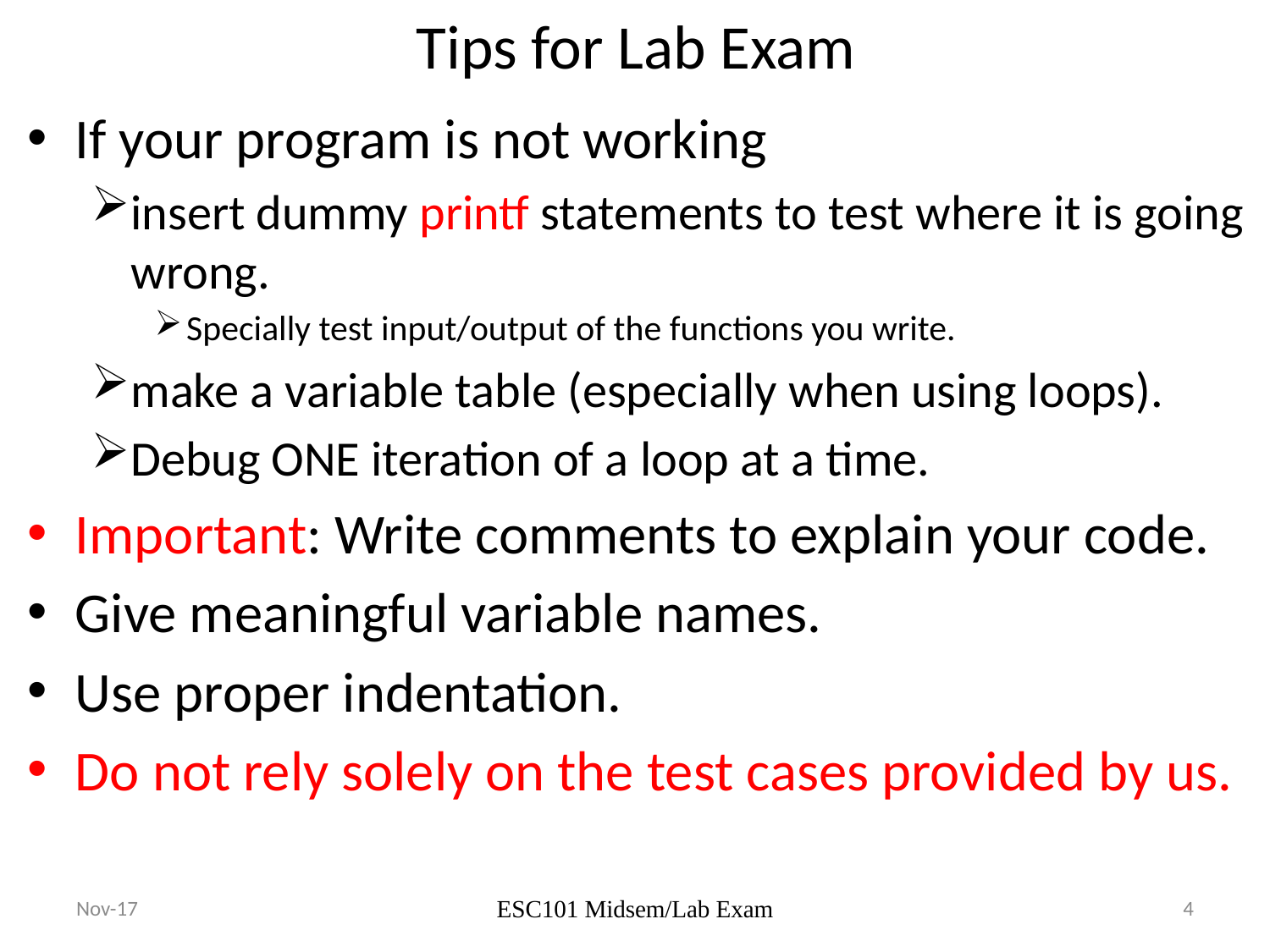

# Tips for Lab Exam
If your program is not working
insert dummy printf statements to test where it is going wrong.
Specially test input/output of the functions you write.
make a variable table (especially when using loops).
Debug ONE iteration of a loop at a time.
Important: Write comments to explain your code.
Give meaningful variable names.
Use proper indentation.
Do not rely solely on the test cases provided by us.
Nov-17
4
ESC101 Midsem/Lab Exam